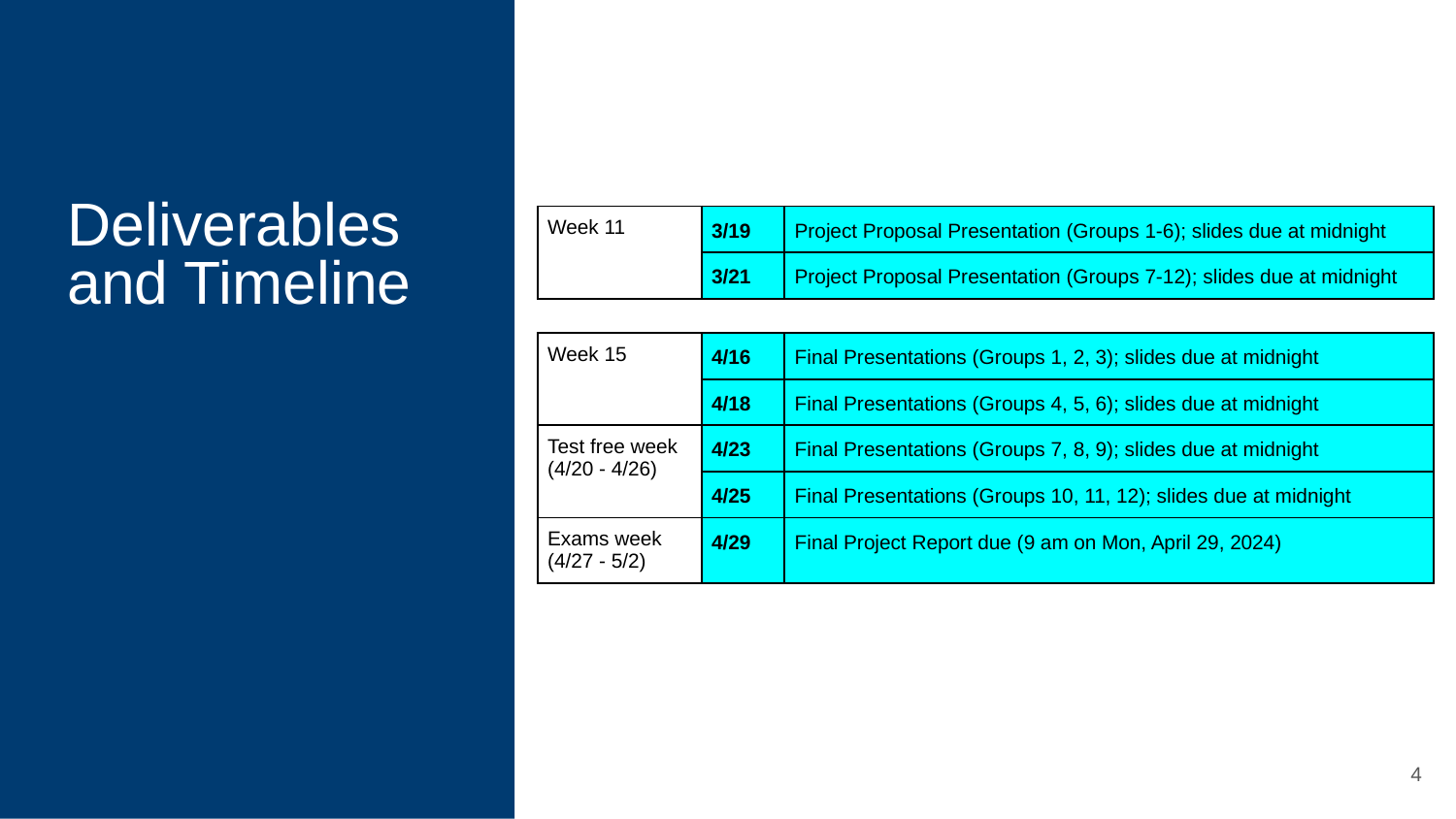

Deliverables and Timeline
| Week 11 | 3/19 | Project Proposal Presentation (Groups 1-6); slides due at midnight |  |
| --- | --- | --- | --- |
|  | 3/21 | Project Proposal Presentation (Groups 7-12); slides due at midnight |  |
| Week 15 | 4/16 | Final Presentations (Groups 1, 2, 3); slides due at midnight |  |
| --- | --- | --- | --- |
|  | 4/18 | Final Presentations (Groups 4, 5, 6); slides due at midnight |  |
| Test free week (4/20 - 4/26) | 4/23 | Final Presentations (Groups 7, 8, 9); slides due at midnight |  |
|  | 4/25 | Final Presentations (Groups 10, 11, 12); slides due at midnight |  |
| Exams week (4/27 - 5/2) | 4/29 | Final Project Report due (9 am on Mon, April 29, 2024) |  |
4